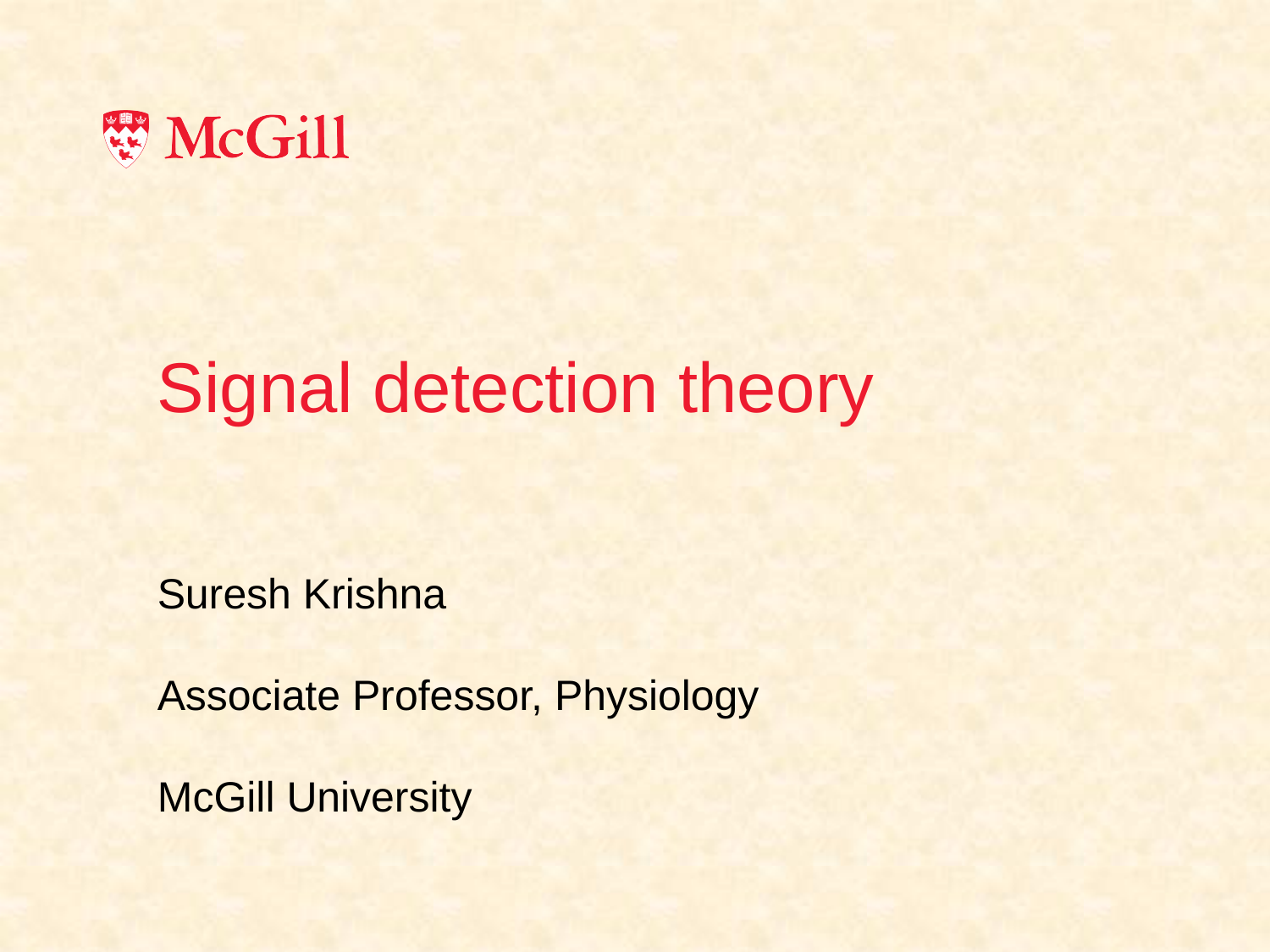

Signal detection theory

Suresh Krishna

Associate Professor, Physiology

McGill University